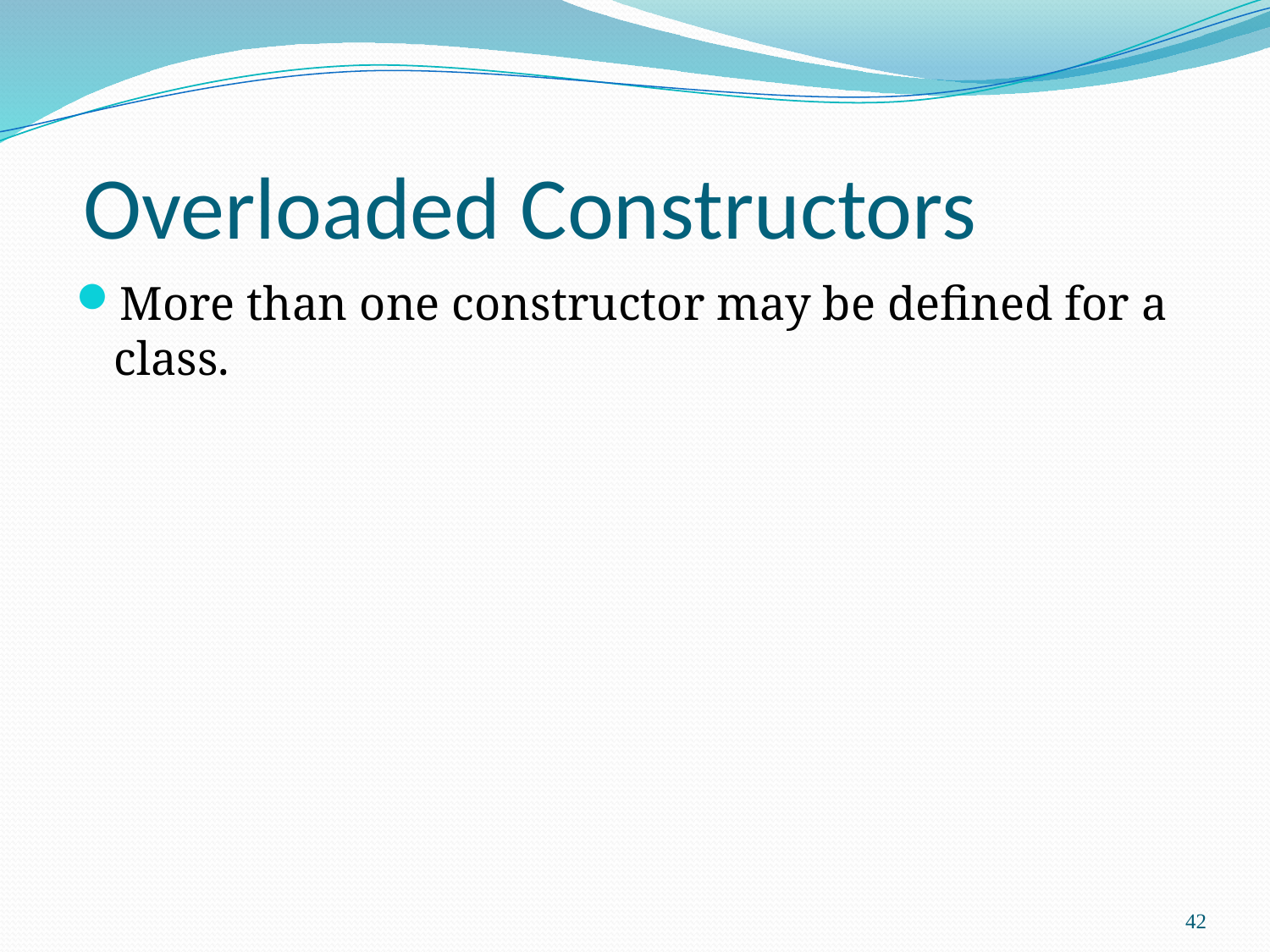

# Overloaded Constructors
More than one constructor may be defined for a class.
42